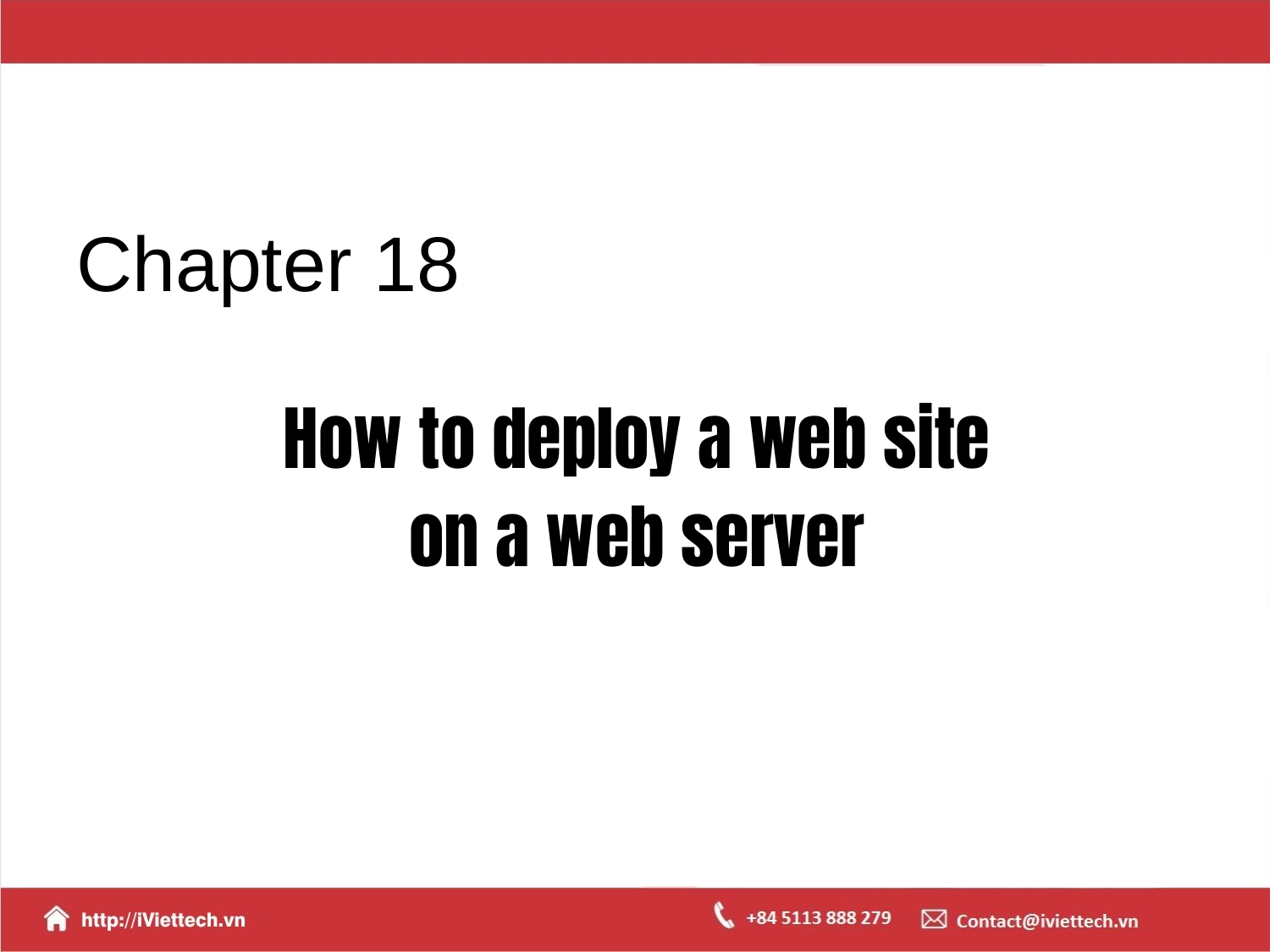

# Chapter 18
How to deploy a web site
on a web server